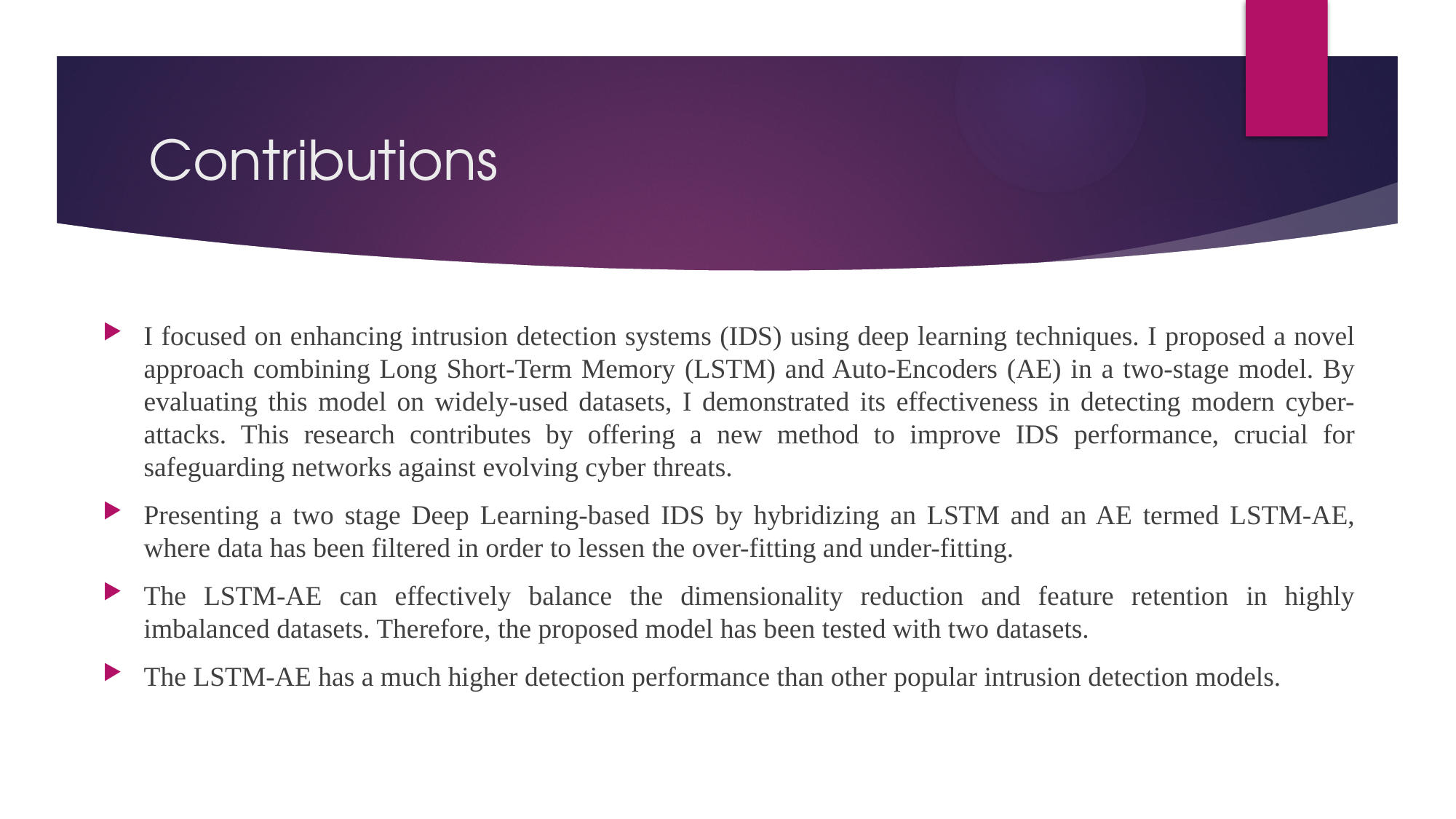

# Contributions
I focused on enhancing intrusion detection systems (IDS) using deep learning techniques. I proposed a novel approach combining Long Short-Term Memory (LSTM) and Auto-Encoders (AE) in a two-stage model. By evaluating this model on widely-used datasets, I demonstrated its effectiveness in detecting modern cyber-attacks. This research contributes by offering a new method to improve IDS performance, crucial for safeguarding networks against evolving cyber threats.
Presenting a two stage Deep Learning-based IDS by hybridizing an LSTM and an AE termed LSTM-AE, where data has been filtered in order to lessen the over-fitting and under-fitting.
The LSTM-AE can effectively balance the dimensionality reduction and feature retention in highly imbalanced datasets. Therefore, the proposed model has been tested with two datasets.
The LSTM-AE has a much higher detection performance than other popular intrusion detection models.